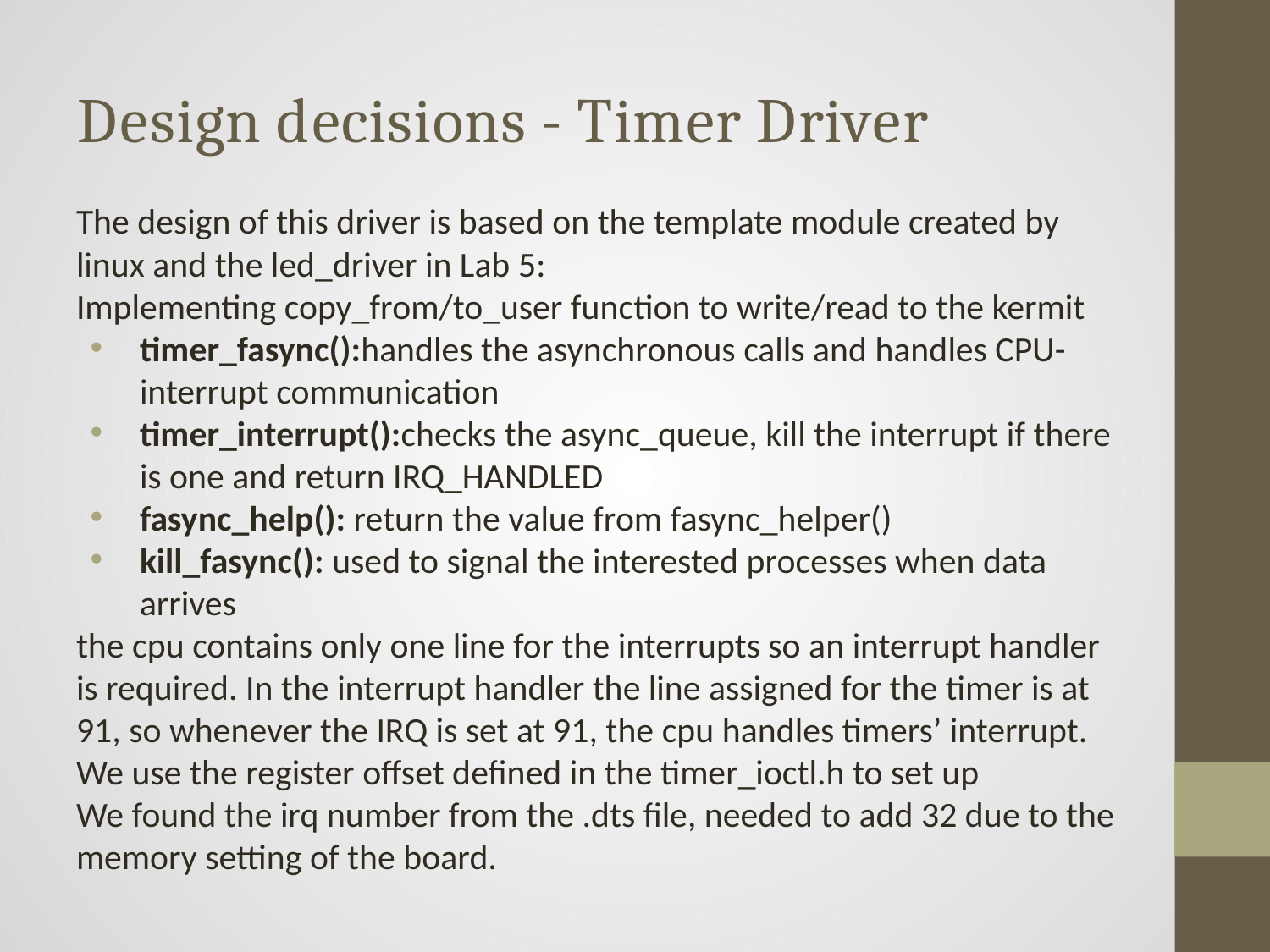

# Design decisions - Timer Driver
The design of this driver is based on the template module created by linux and the led_driver in Lab 5:
Implementing copy_from/to_user function to write/read to the kermit
timer_fasync():handles the asynchronous calls and handles CPU-interrupt communication
timer_interrupt():checks the async_queue, kill the interrupt if there is one and return IRQ_HANDLED
fasync_help(): return the value from fasync_helper()
kill_fasync(): used to signal the interested processes when data arrives
the cpu contains only one line for the interrupts so an interrupt handler is required. In the interrupt handler the line assigned for the timer is at 91, so whenever the IRQ is set at 91, the cpu handles timers’ interrupt.
We use the register offset defined in the timer_ioctl.h to set up
We found the irq number from the .dts file, needed to add 32 due to the memory setting of the board.